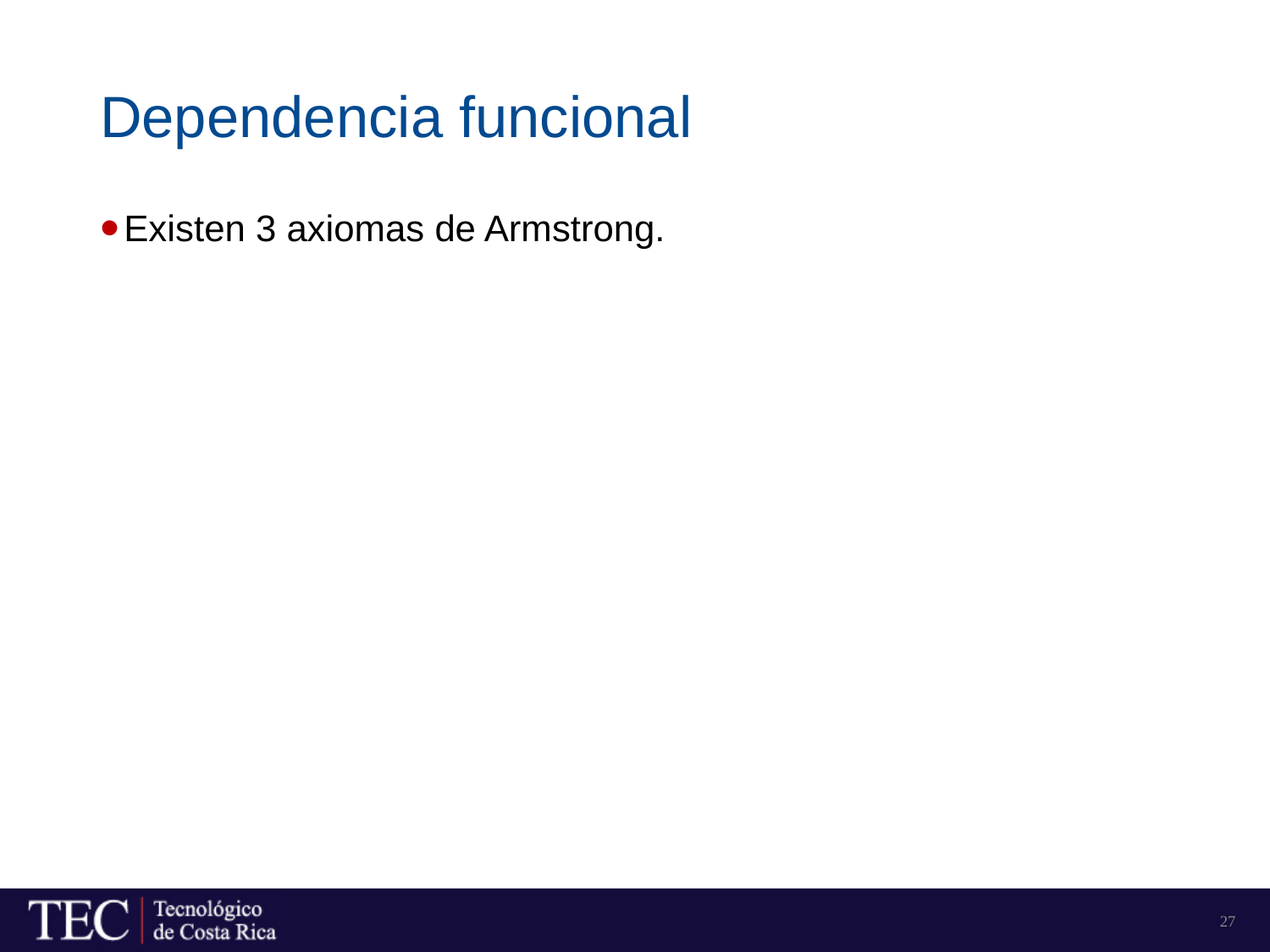

# Dependencia funcional
Existen 3 axiomas de Armstrong.
27